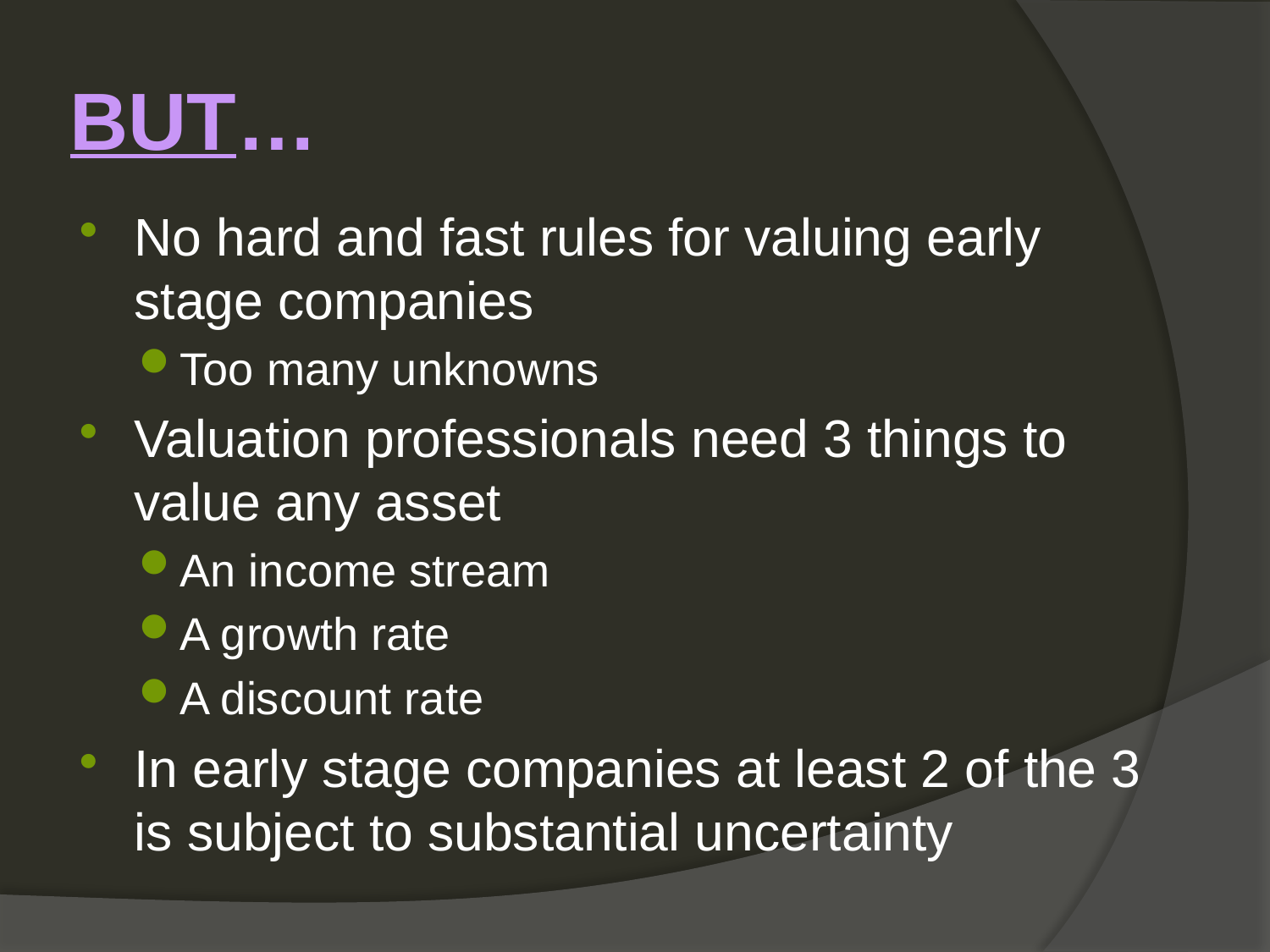

# BUT…
No hard and fast rules for valuing early stage companies
Too many unknowns
Valuation professionals need 3 things to value any asset
An income stream
A growth rate
A discount rate
In early stage companies at least 2 of the 3 is subject to substantial uncertainty